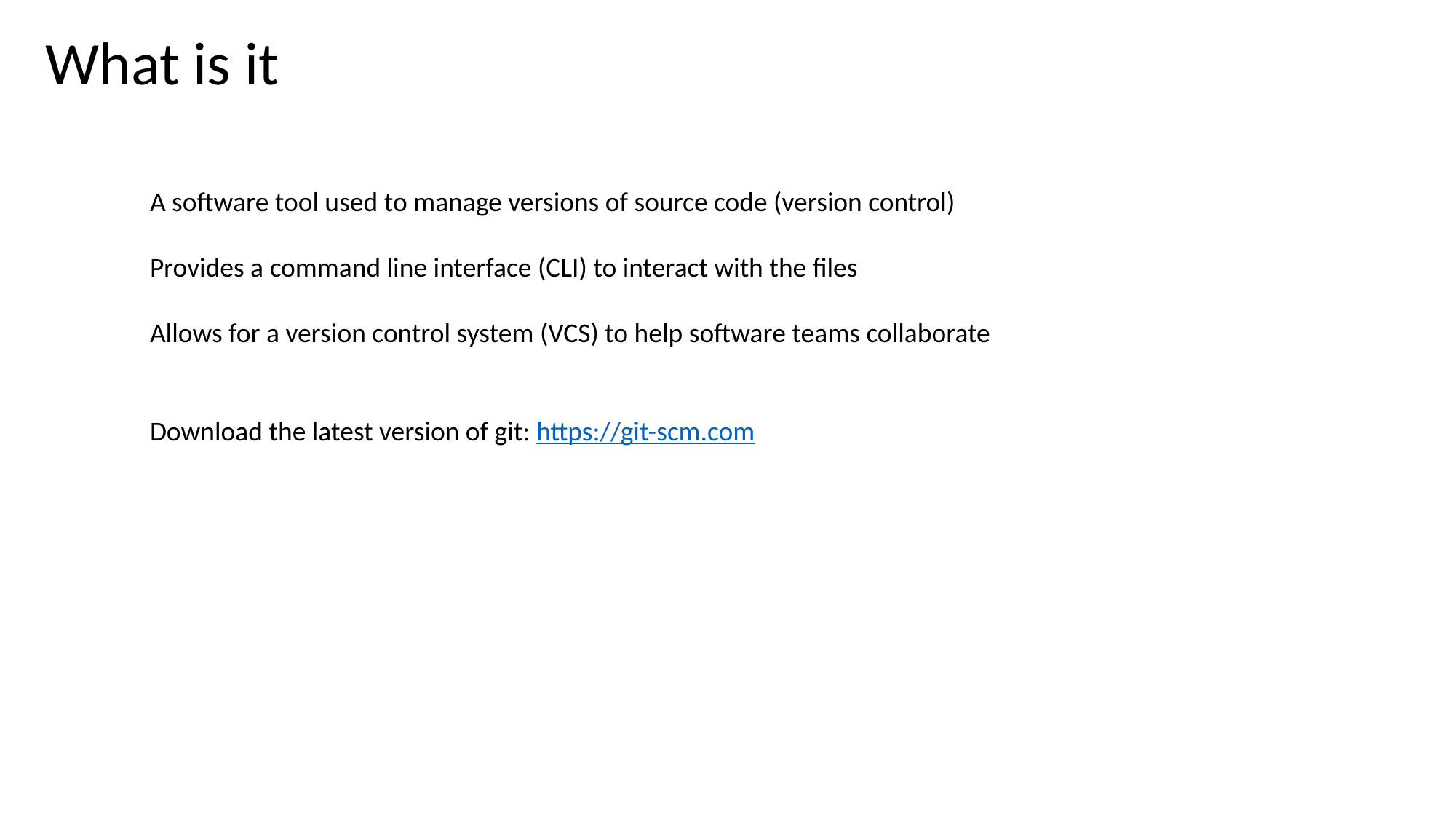

What is it
A software tool used to manage versions of source code (version control)

Provides a command line interface (CLI) to interact with the files

Allows for a version control system (VCS) to help software teams collaborate

Download the latest version of git: https://git-scm.com